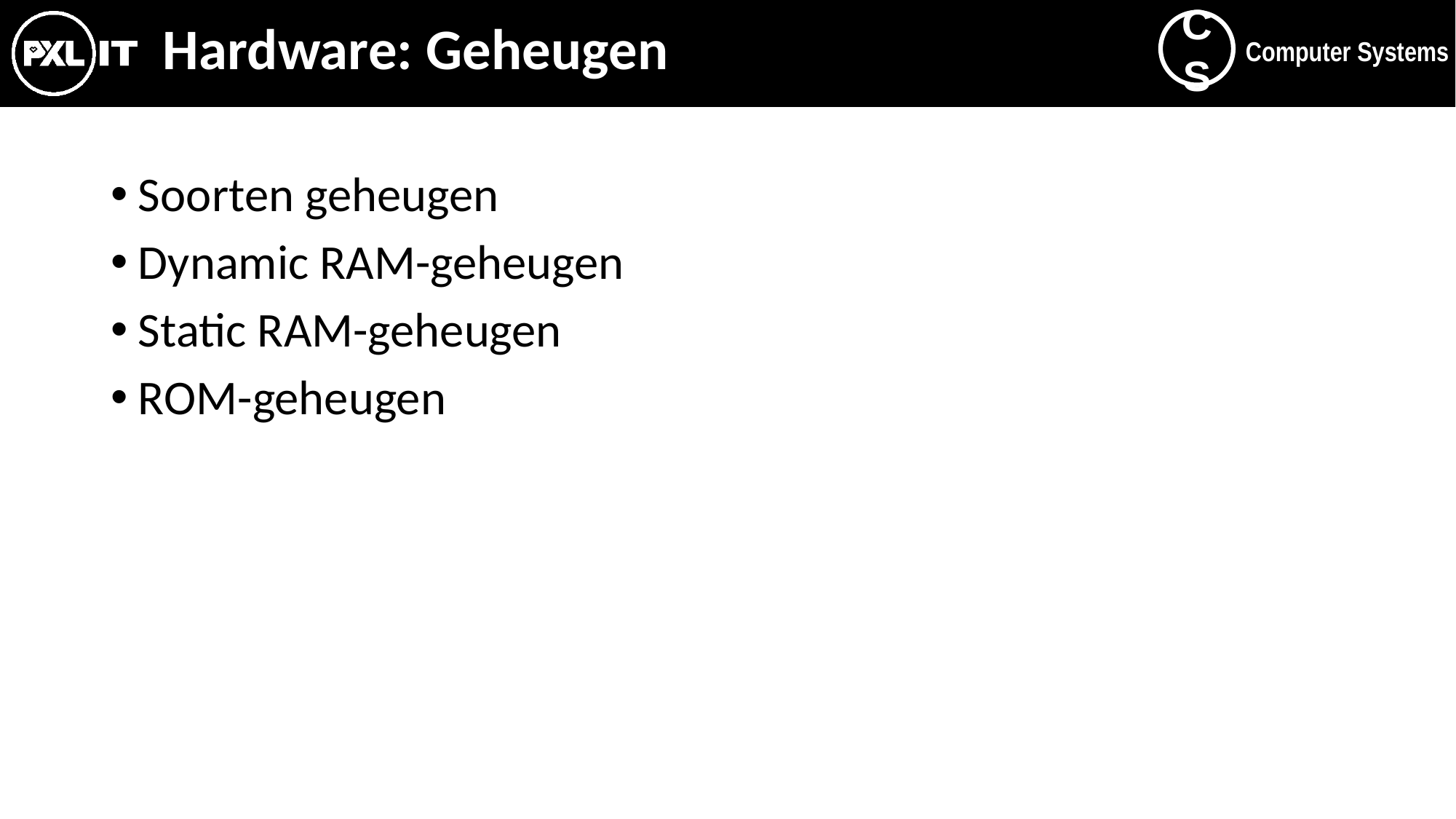

# Hardware: Geheugen
Soorten geheugen
Dynamic RAM-geheugen
Static RAM-geheugen
ROM-geheugen